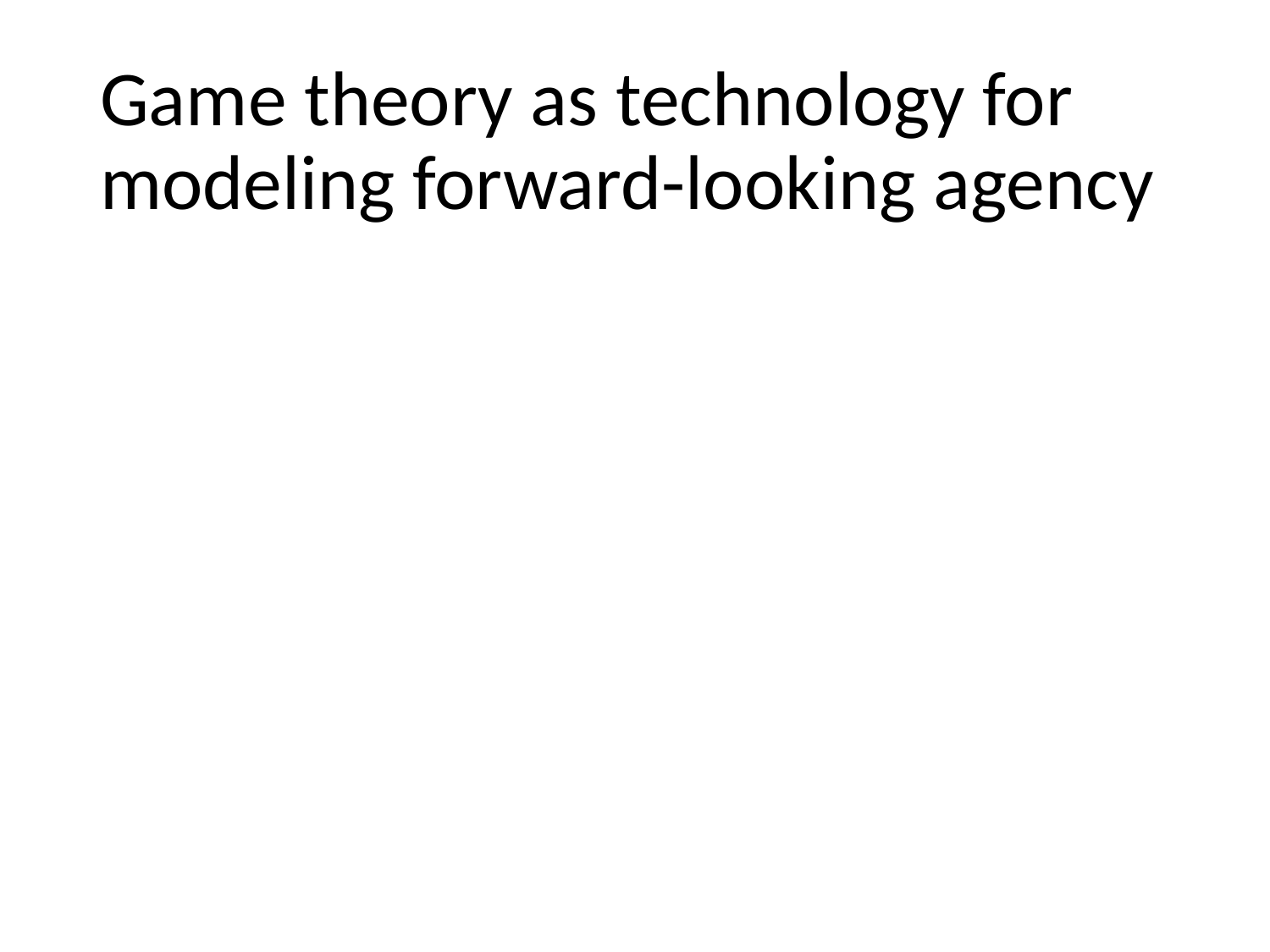

# Game theory as technology for modeling forward-looking agency